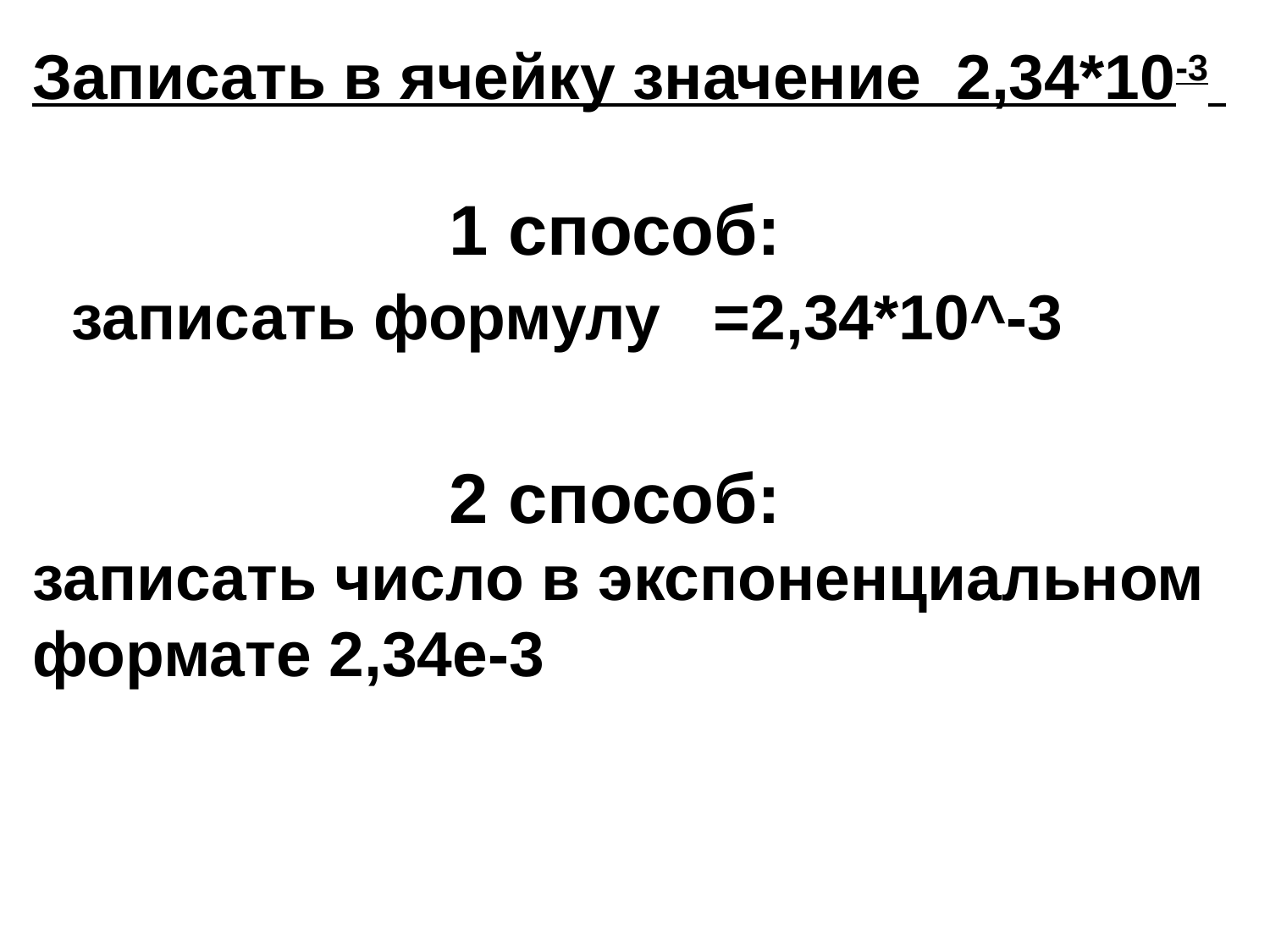

Записать в ячейку значение  2,34*10-3
1 способ:
   записать формулу   =2,34*10^-3
2 способ:
записать число в экспоненциальном формате 2,34e-3